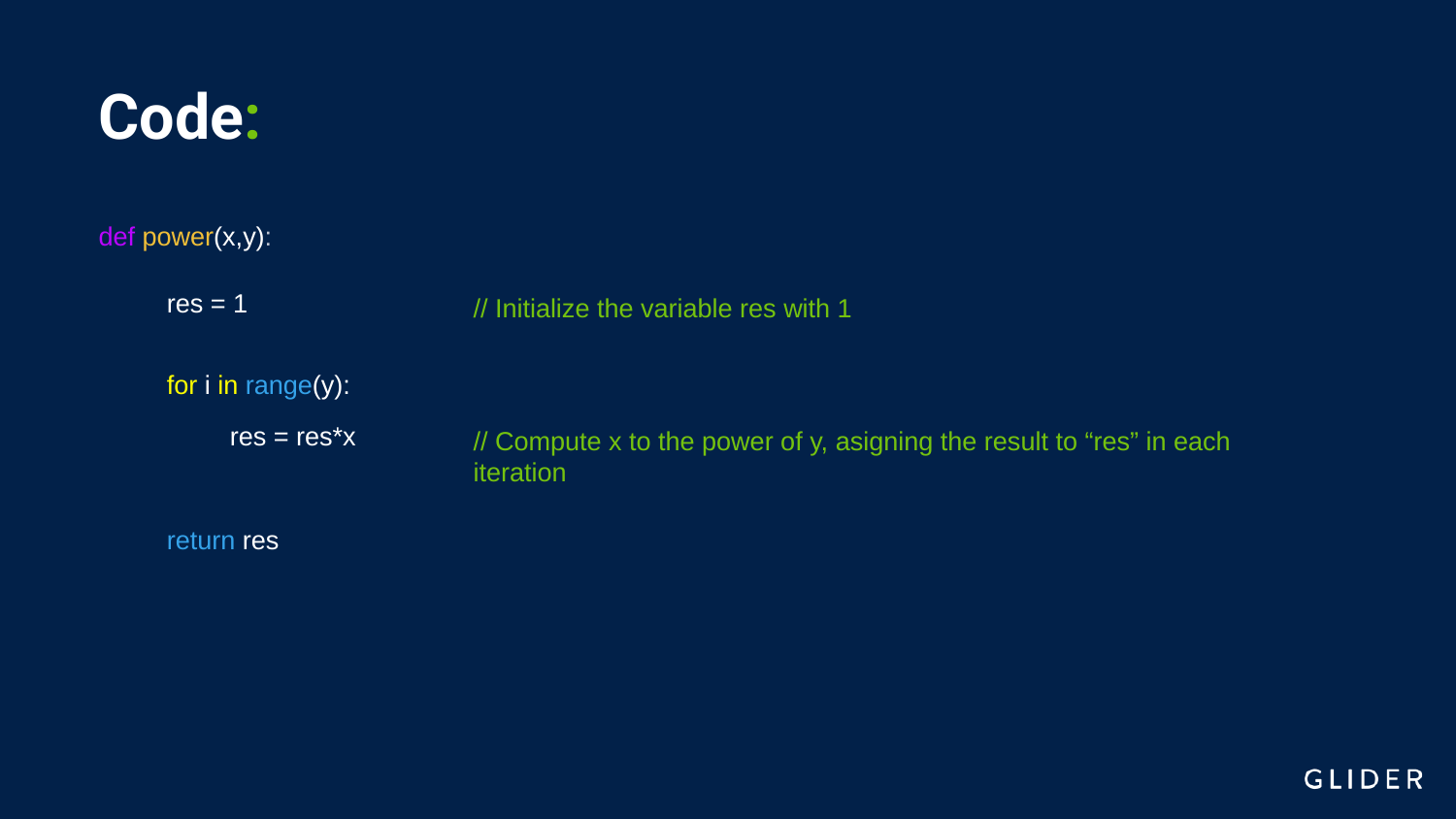

Code:

def power(x,y):

res = 1
// Initialize the variable res with 1
for i in range(y):
res = res*x
// Compute x to the power of y, asigning the result to “res” in each iteration
return res